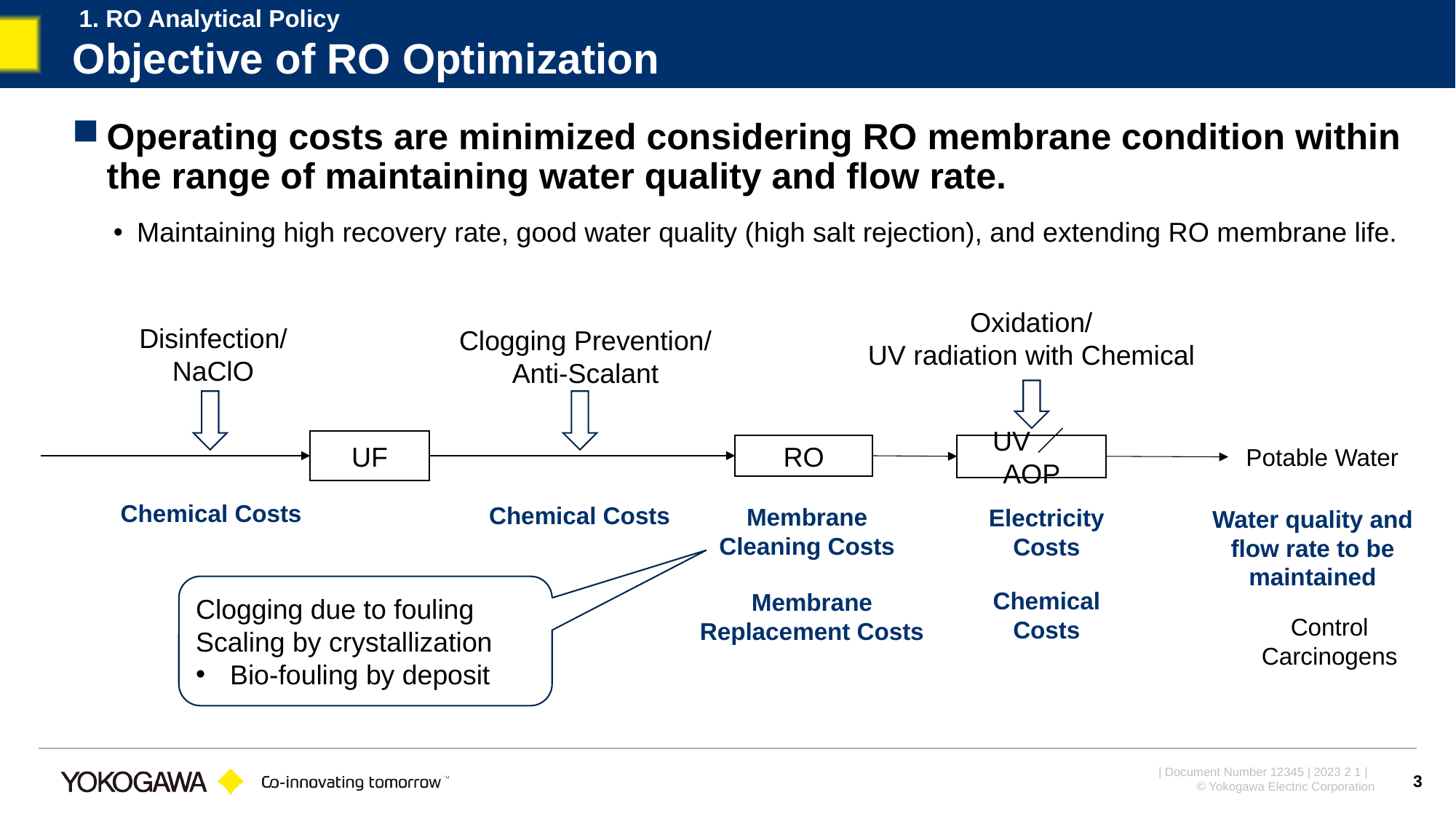

1. RO Analytical Policy
# Objective of RO Optimization
Operating costs are minimized considering RO membrane condition within the range of maintaining water quality and flow rate.
Maintaining high recovery rate, good water quality (high salt rejection), and extending RO membrane life.
Oxidation/
UV radiation with Chemical
Disinfection/ NaClO
Clogging Prevention/ Anti-Scalant

UF
RO
UV／AOP
Potable Water
Chemical Costs
Chemical Costs
Membrane Cleaning Costs
Electricity Costs
Water quality and flow rate to be maintained
Clogging due to fouling
Scaling by crystallization
Bio-fouling by deposit
Chemical Costs
Membrane Replacement Costs
Control Carcinogens
3